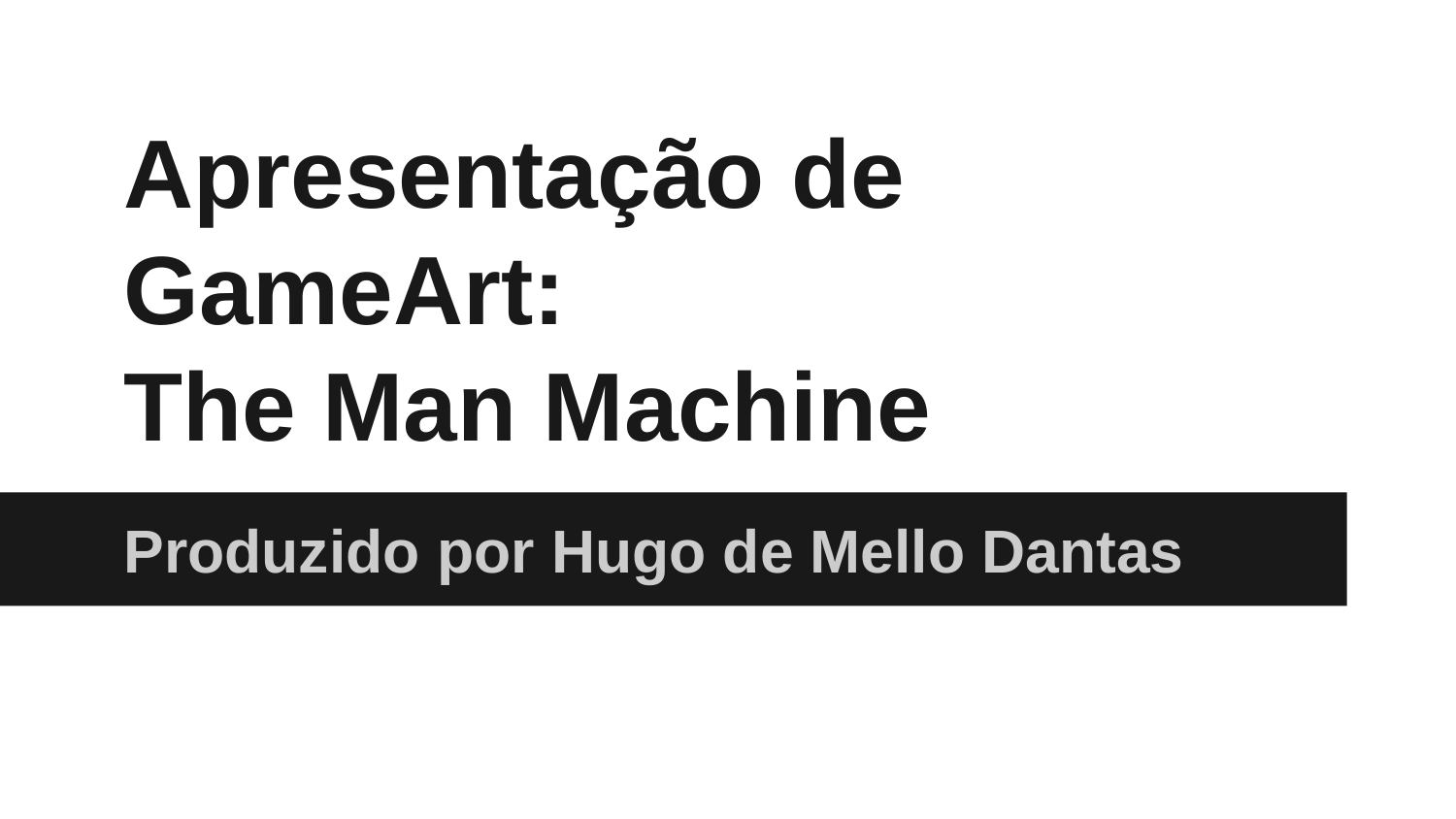

# Apresentação de GameArt:
The Man Machine
Produzido por Hugo de Mello Dantas